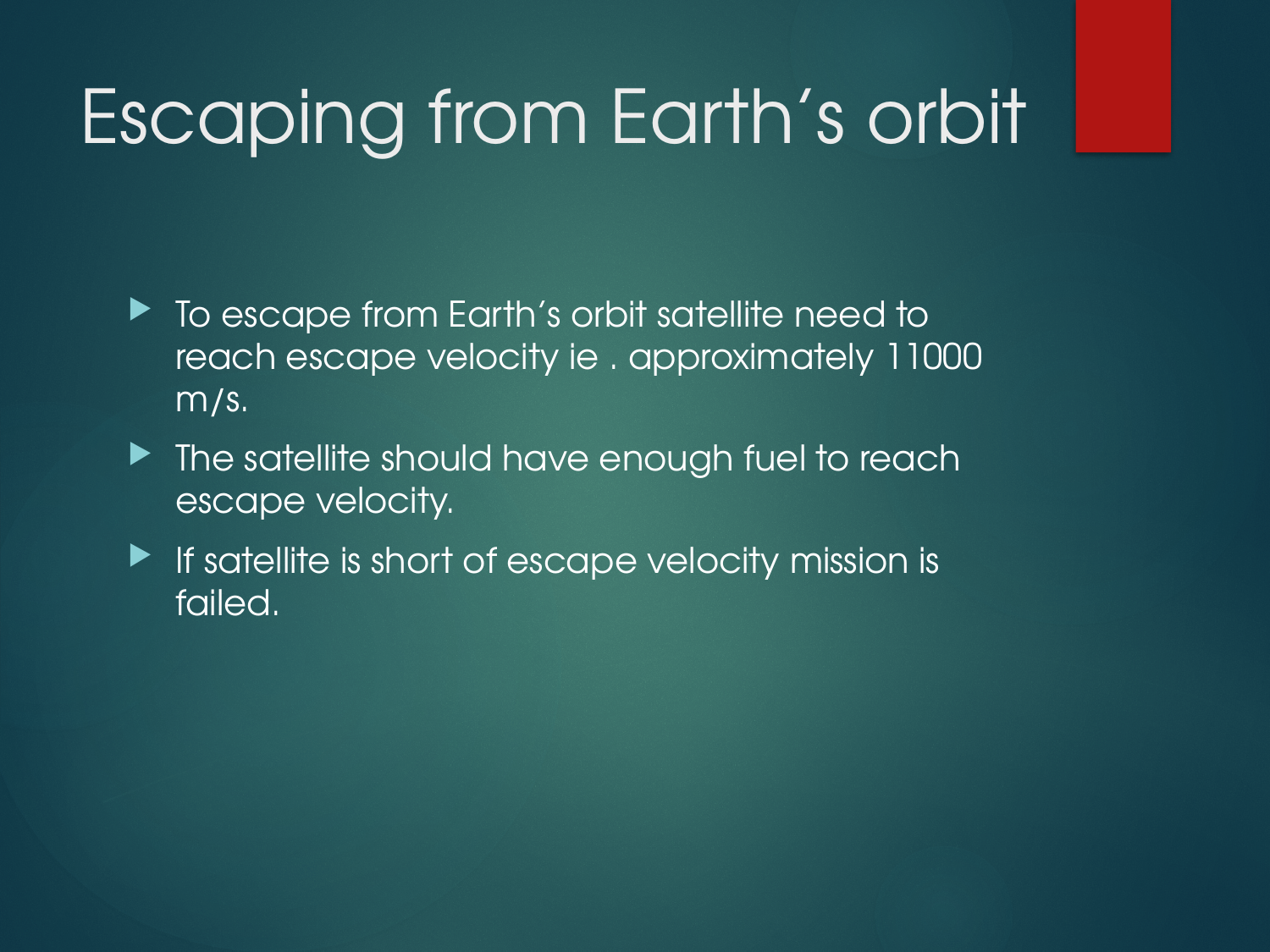

# Escaping from Earth’s orbit
To escape from Earth’s orbit satellite need to reach escape velocity ie . approximately 11000 m/s.
The satellite should have enough fuel to reach escape velocity.
If satellite is short of escape velocity mission is failed.